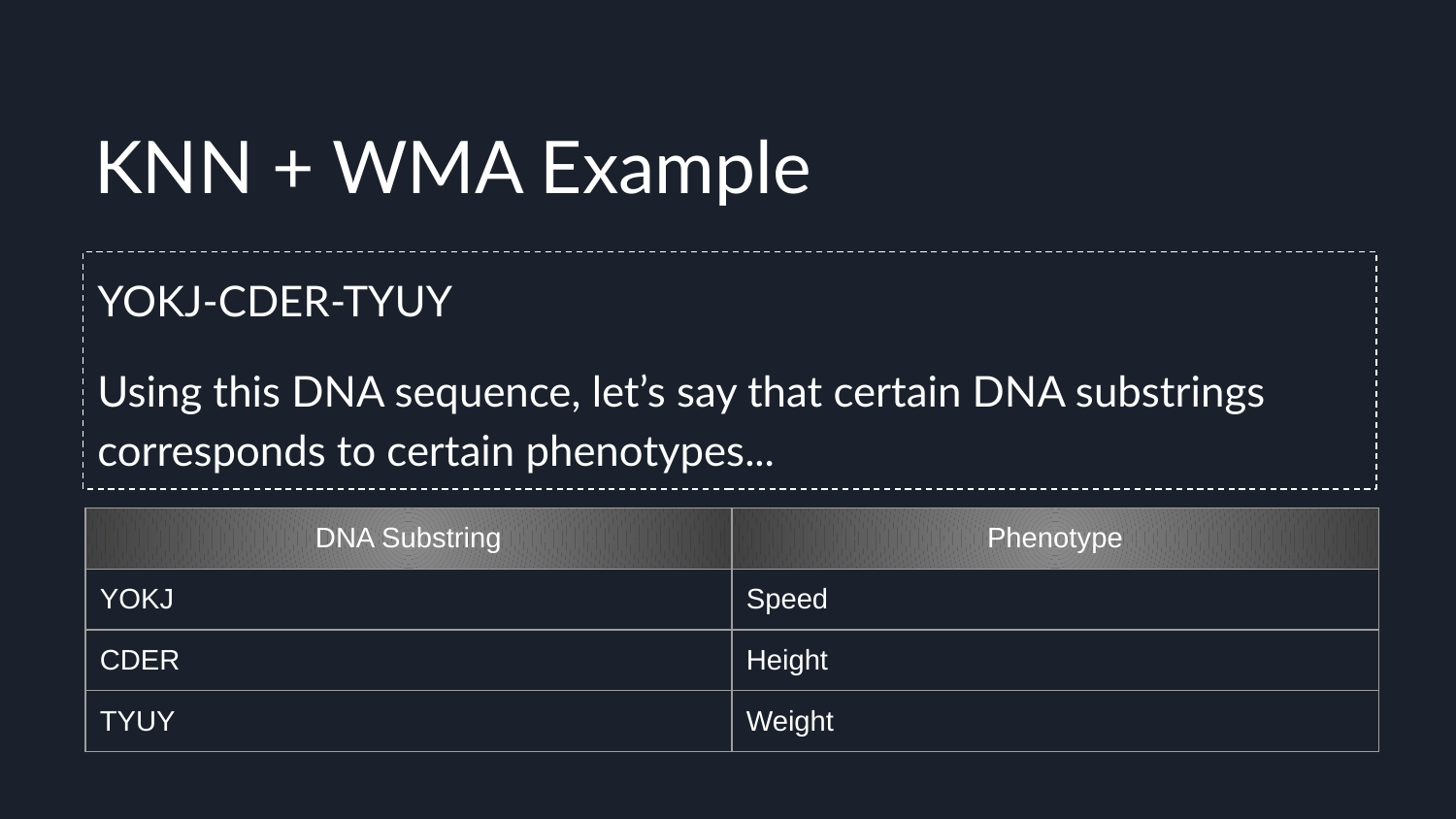

KNN + WMA Example

Selling your idea
YOKJ-CDER-TYUY
Using this DNA sequence, let’s say that certain DNA substrings corresponds to certain phenotypes...

| DNA Substring | Phenotype |
| --- | --- |
| YOKJ | Speed |
| CDER | Height |
| TYUY | Weight |